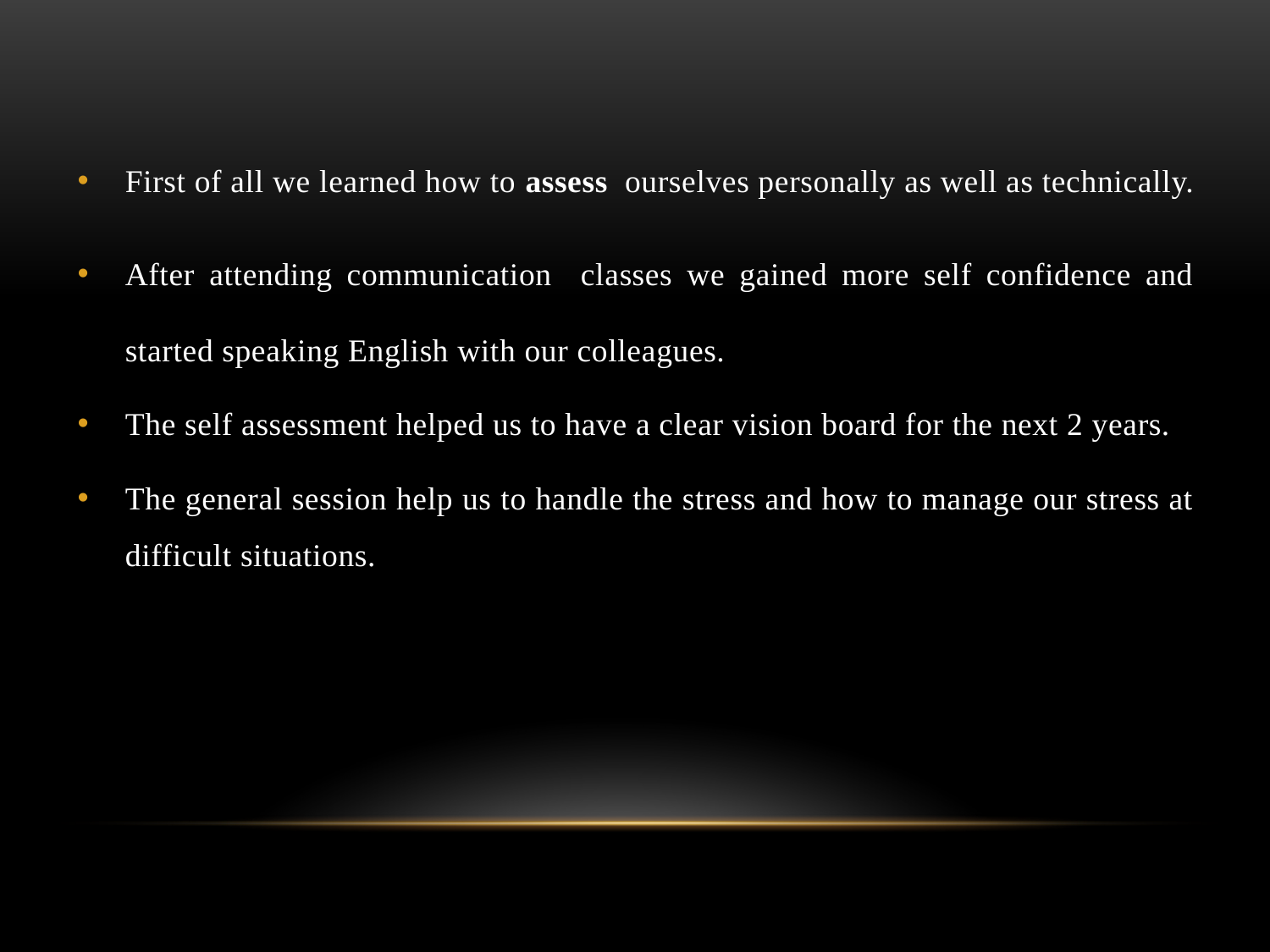

First of all we learned how to assess  ourselves personally as well as technically.
After attending communication  classes we gained more self confidence and started speaking English with our colleagues.
The self assessment helped us to have a clear vision board for the next 2 years.
The general session help us to handle the stress and how to manage our stress at difficult situations.